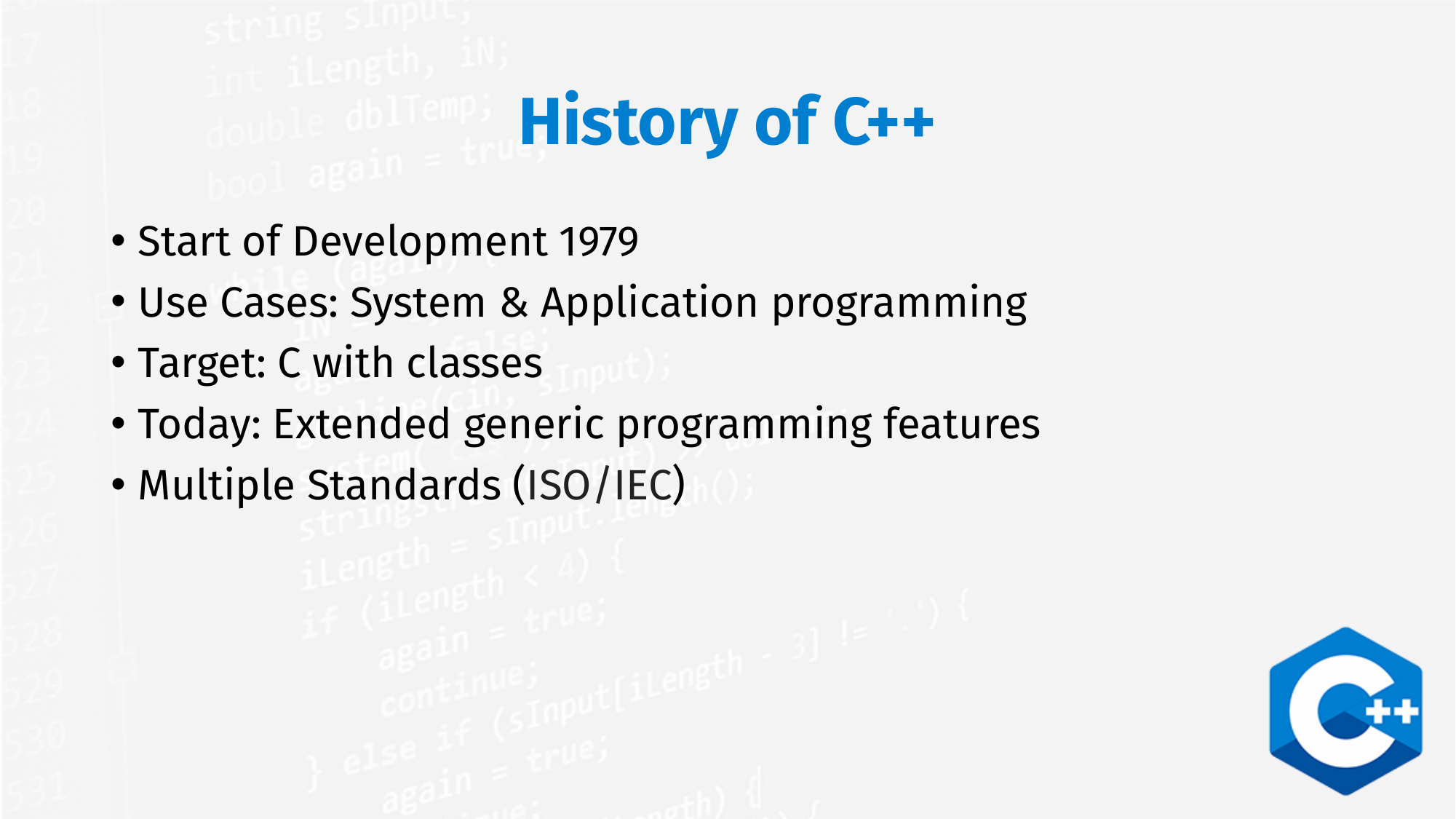

# History of C++
Start of Development 1979
Use Cases: System & Application programming
Target: C with classes
Today: Extended generic programming features
Multiple Standards (ISO/IEC)